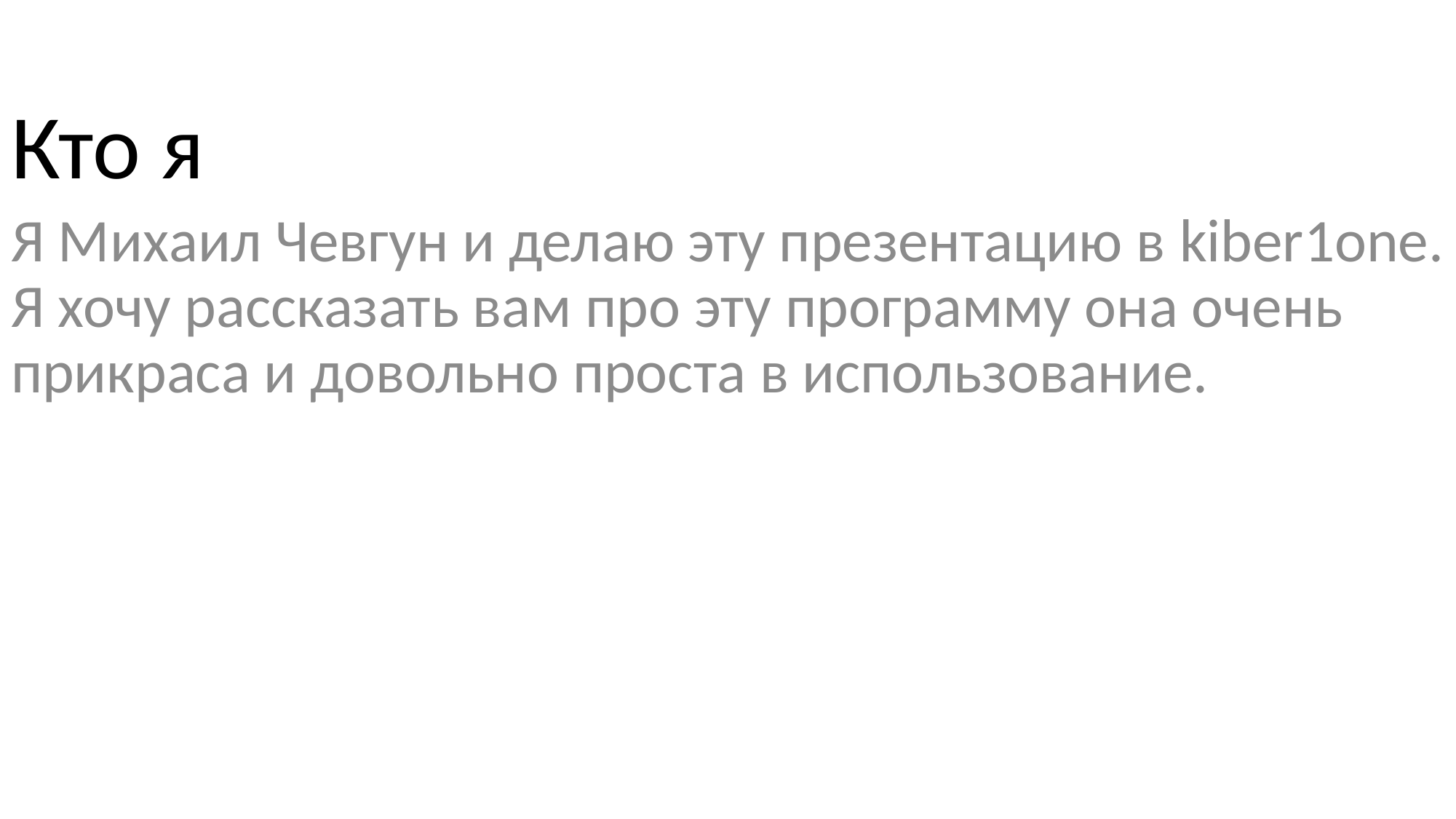

# Кто я
Я Михаил Чевгун и делаю эту презентацию в kiber1one. Я хочу рассказать вам про эту программу она очень прикраса и довольно проста в использование.